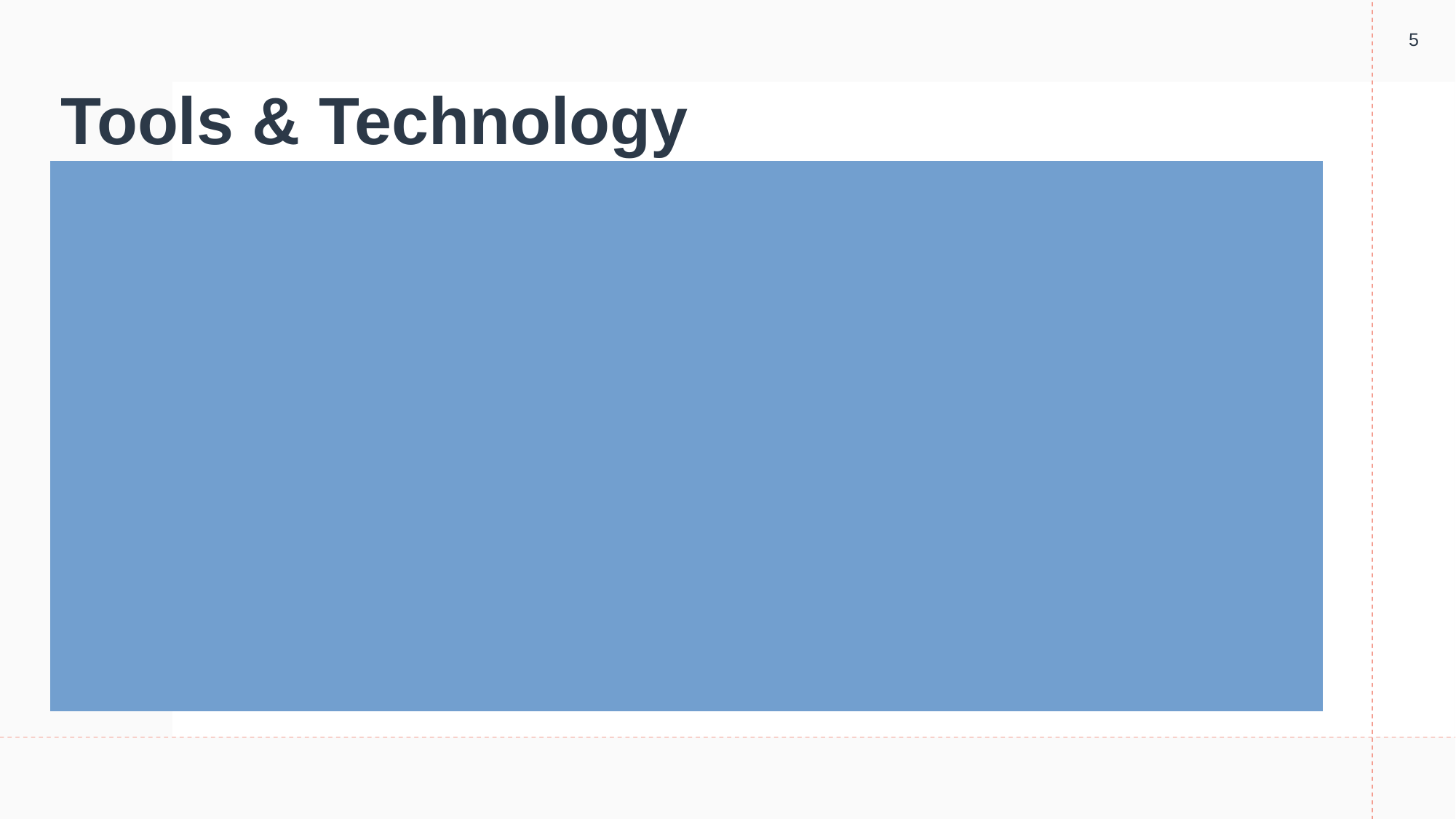

5
# Tools & Technology
 The tools and technology used for analyzing the McDonald's nutritional dataset.
I used Python for analyzing this data and Various Python libraries.
Jupyter Notebook:
     Purpose: Interactive computing environment. Jupyter Notebook is an open-source web application that allows you to create and share     documents containing live code, equations, visualizations, and narrative text.
1)Pandas :
  Purpose: Data manipulation and analysis.
2) Matplotlib:
Purpose: Data visualization.
3)Seaborn:
Purpose: Interactive computing environment.
4)NumPy:
Purpose: Numerical computing and statistics.